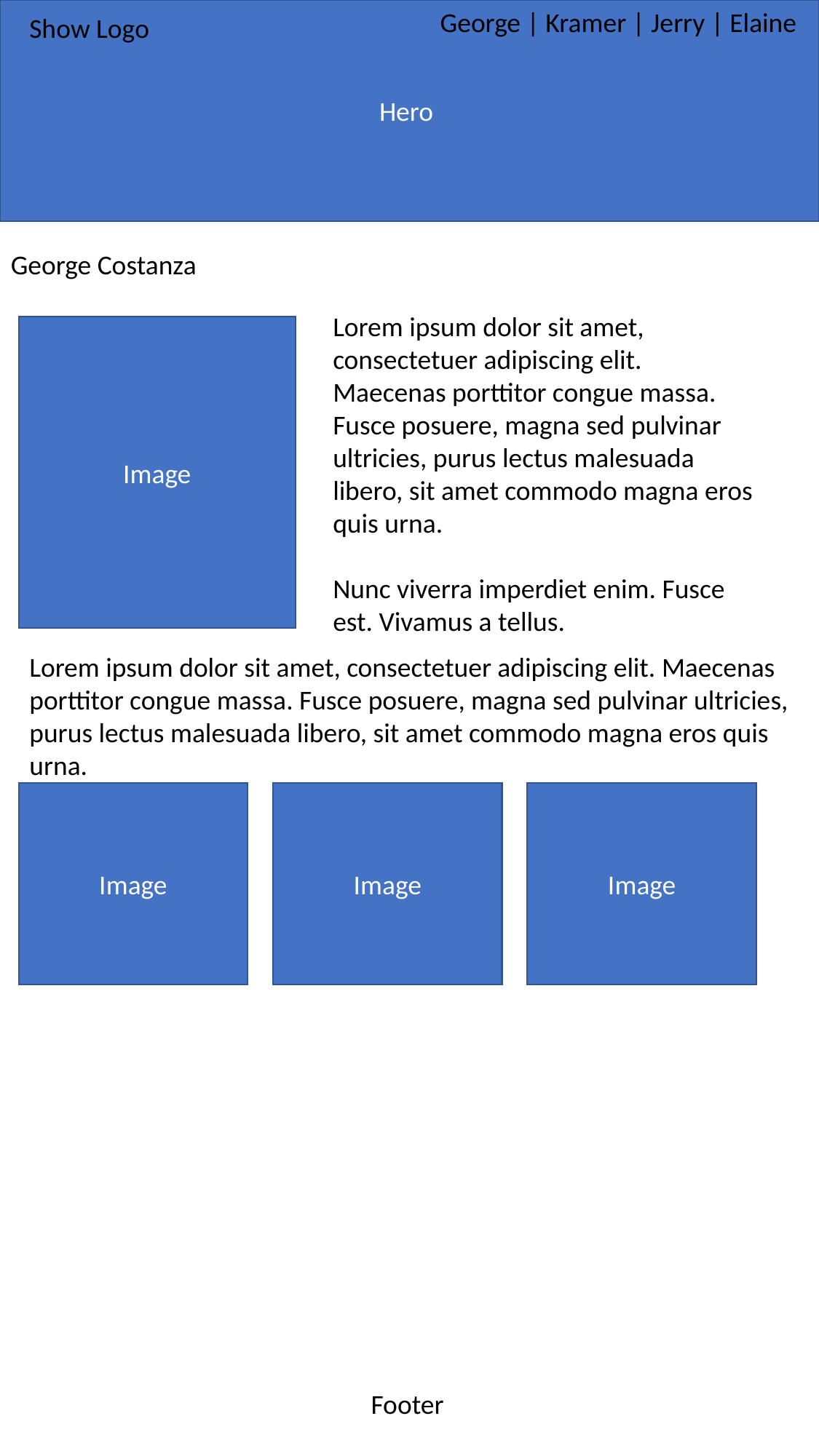

Hero
George | Kramer | Jerry | Elaine
Show Logo
George Costanza
Lorem ipsum dolor sit amet, consectetuer adipiscing elit. Maecenas porttitor congue massa. Fusce posuere, magna sed pulvinar ultricies, purus lectus malesuada libero, sit amet commodo magna eros quis urna.

Nunc viverra imperdiet enim. Fusce est. Vivamus a tellus.

Image
Lorem ipsum dolor sit amet, consectetuer adipiscing elit. Maecenas porttitor congue massa. Fusce posuere, magna sed pulvinar ultricies, purus lectus malesuada libero, sit amet commodo magna eros quis urna.

Image
Image
Image
Footer